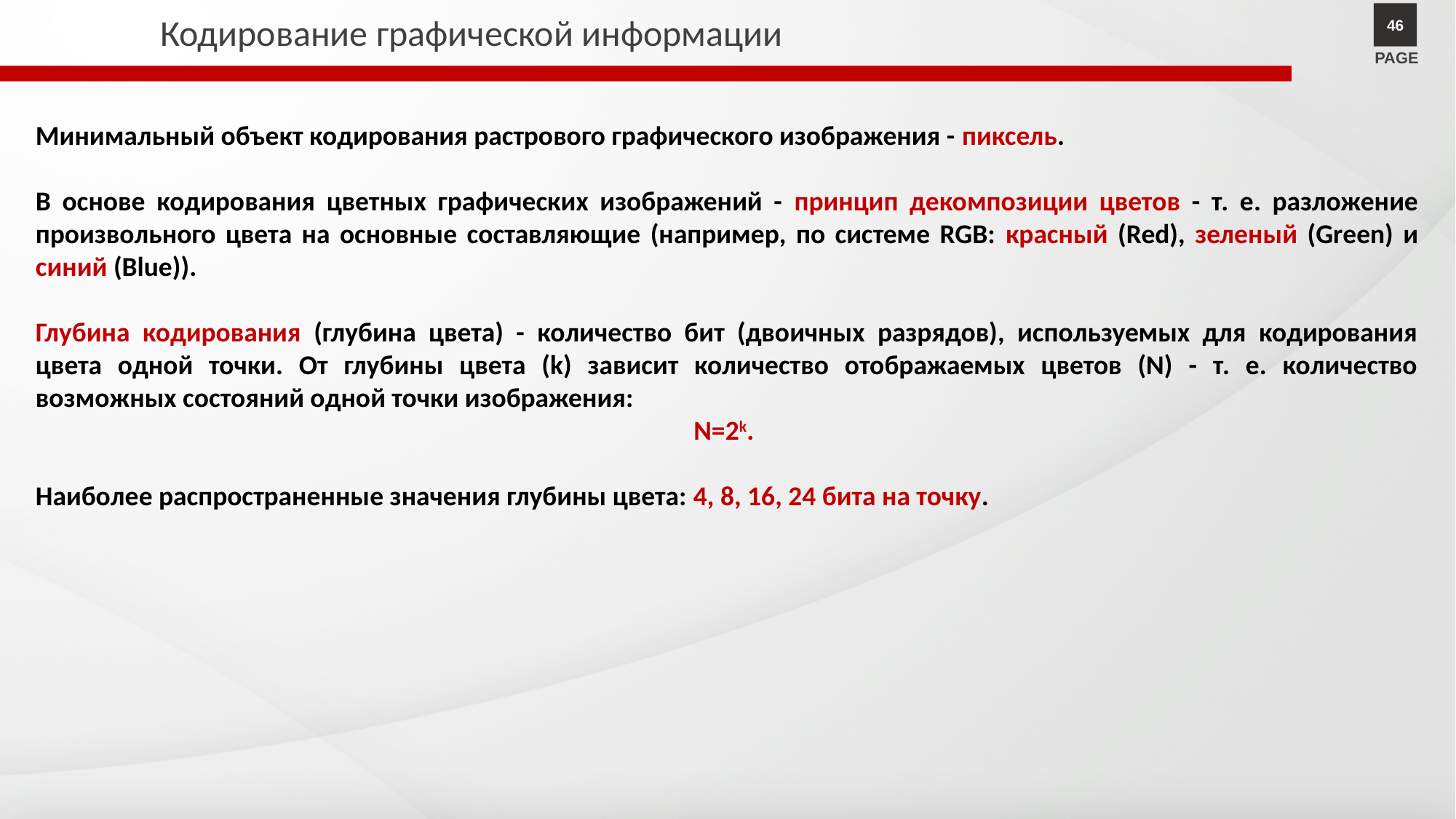

# Кодирование графической информации
46
PAGE

Минимальный объект кодирования растрового графического изображения - пиксель.

В основе кодирования цветных графических изображений - принцип декомпозиции цветов - т. е. разложение произвольного цвета на основные составляющие (например, по системе RGB: красный (Red), зеленый (Green) и синий (Blue)).

Глубина кодирования (глубина цвета) - количество бит (двоичных разрядов), используемых для кодирования цвета одной точки. От глубины цвета (k) зависит количество отображаемых цветов (N) - т. е. количество возможных состояний одной точки изображения:
N=2k.

Наиболее распространенные значения глубины цвета: 4, 8, 16, 24 бита на точку.